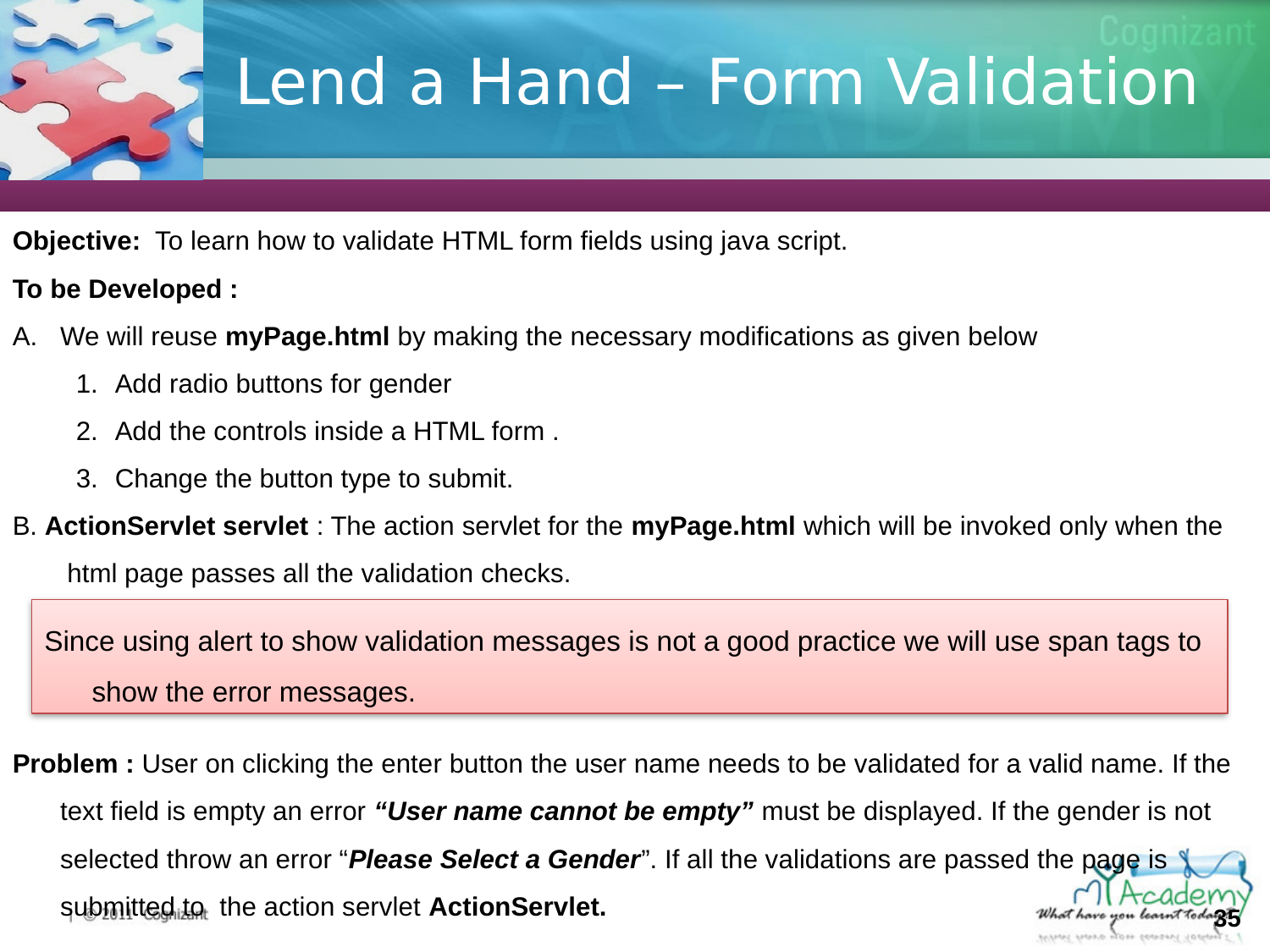

# Lend a Hand – Form Validation
Objective:  To learn how to validate HTML form fields using java script.
To be Developed :
We will reuse myPage.html by making the necessary modifications as given below
Add radio buttons for gender
Add the controls inside a HTML form .
Change the button type to submit.
B. ActionServlet servlet : The action servlet for the myPage.html which will be invoked only when the html page passes all the validation checks.

Problem : User on clicking the enter button the user name needs to be validated for a valid name. If the text field is empty an error “User name cannot be empty” must be displayed. If the gender is not selected throw an error “Please Select a Gender”. If all the validations are passed the page is submitted to  the action servlet ActionServlet.

Since using alert to show validation messages is not a good practice we will use span tags to show the error messages.
35